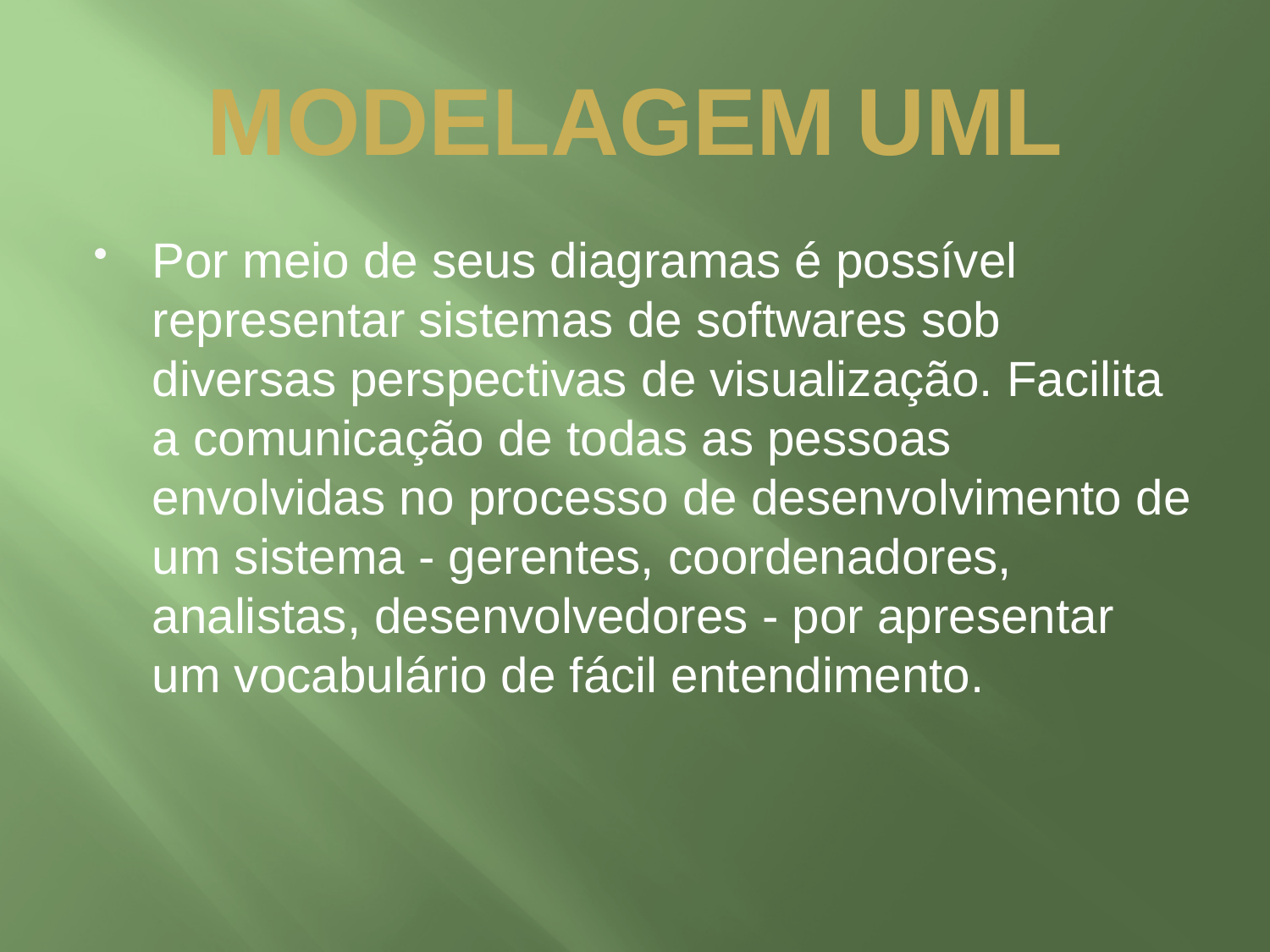

# Modelagem UML
Por meio de seus diagramas é possível representar sistemas de softwares sob diversas perspectivas de visualização. Facilita a comunicação de todas as pessoas envolvidas no processo de desenvolvimento de um sistema - gerentes, coordenadores, analistas, desenvolvedores - por apresentar um vocabulário de fácil entendimento.